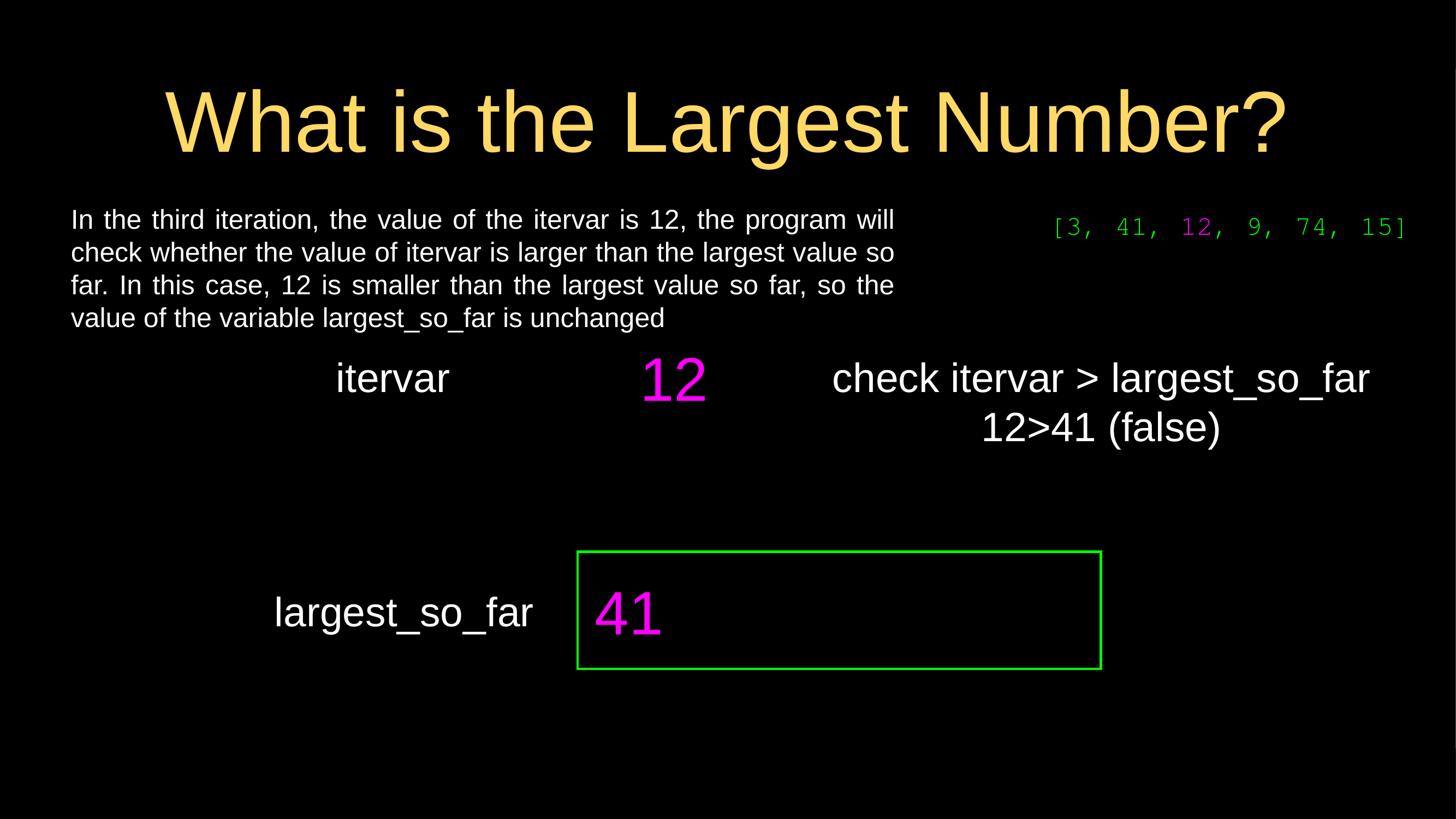

# What is the Largest Number?
In the third iteration, the value of the itervar is 12, the program will check whether the value of itervar is larger than the largest value so far. In this case, 12 is smaller than the largest value so far, so the value of the variable largest_so_far is unchanged
[3, 41, 12, 9, 74, 15]
12
itervar
check itervar > largest_so_far  12>41 (false)

41
largest_so_far